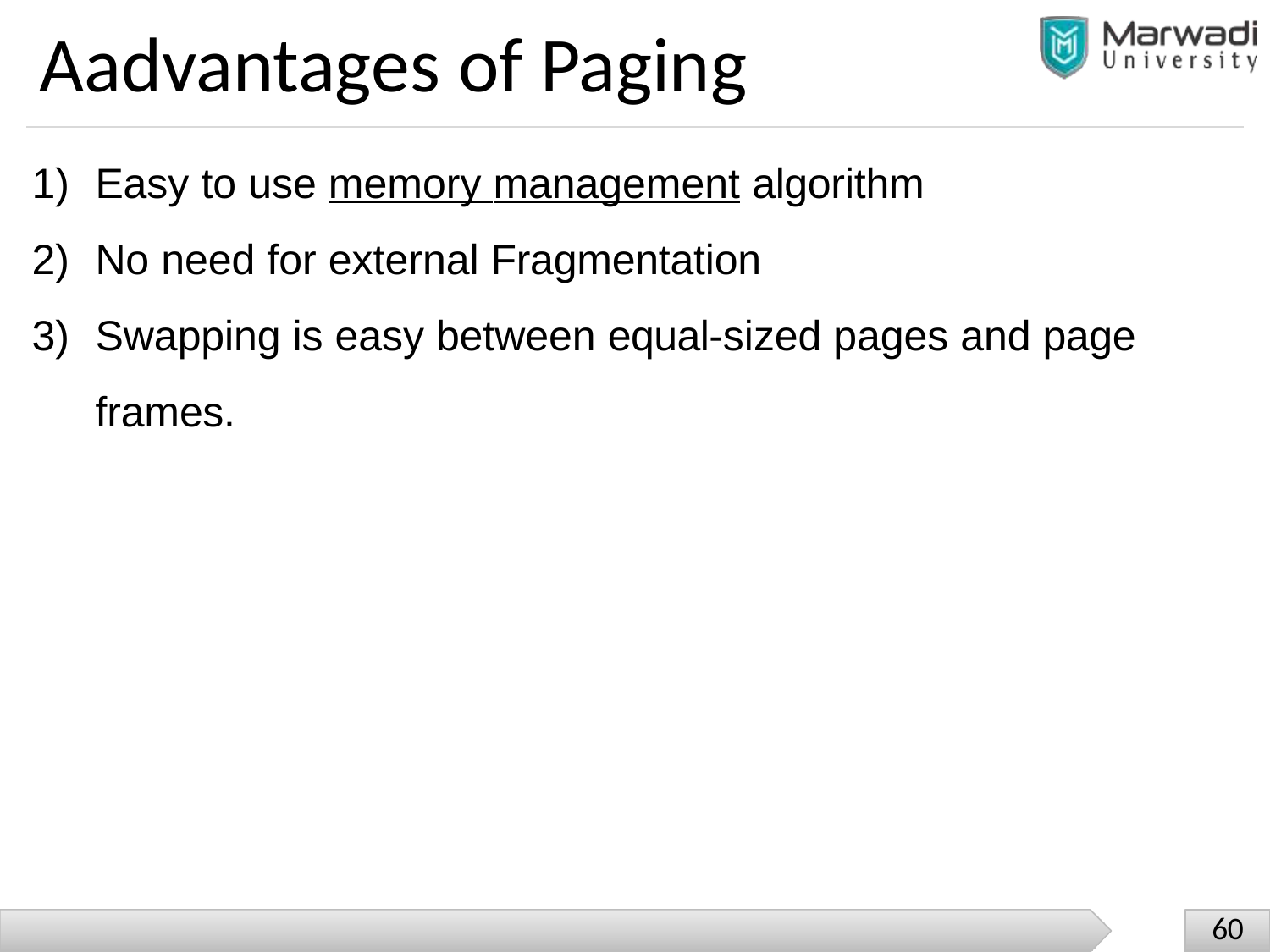

# Aadvantages of Paging
Easy to use memory management algorithm
No need for external Fragmentation
Swapping is easy between equal-sized pages and page frames.
60